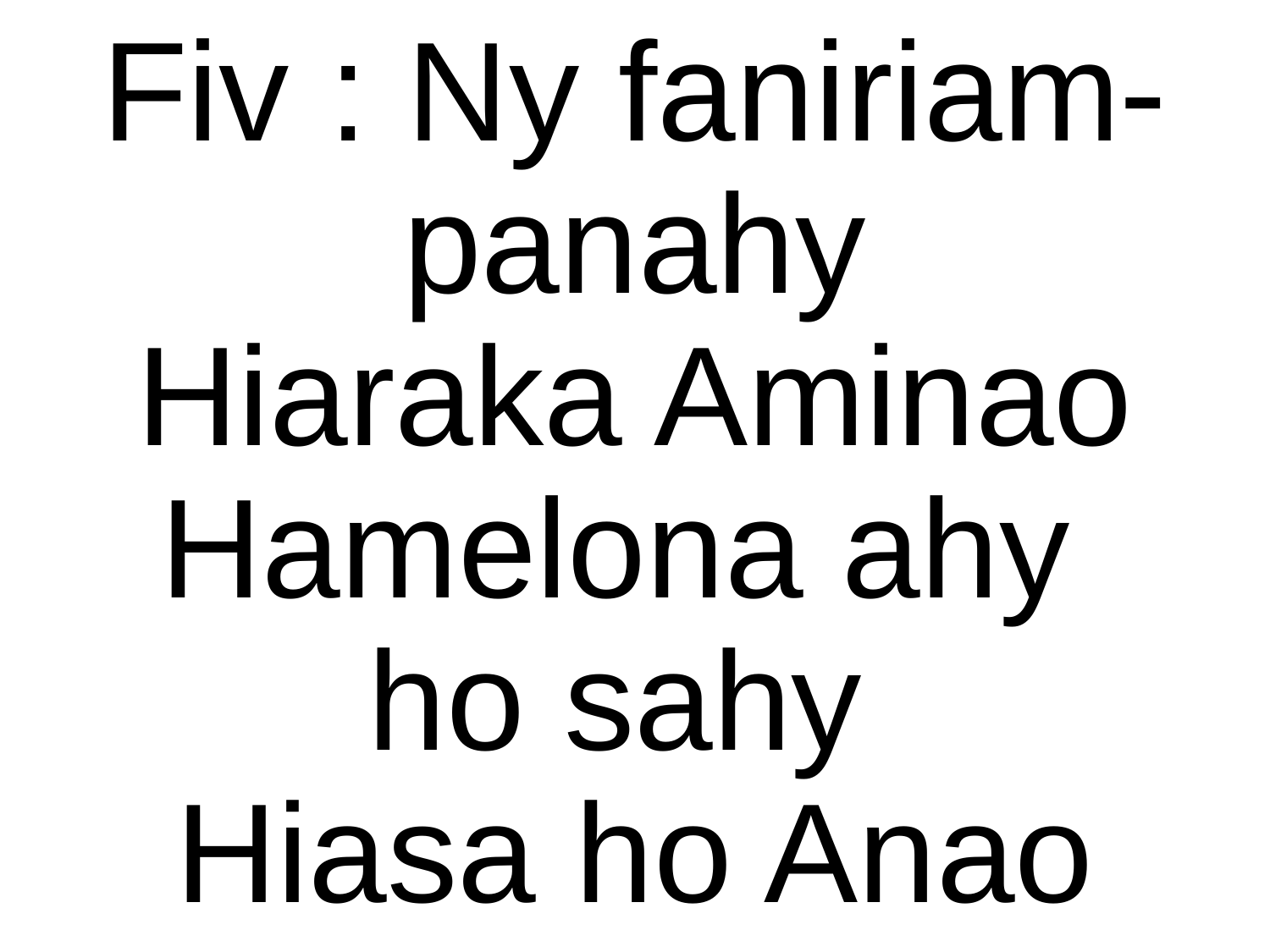

Fiv : Ny faniriam-panahy
Hiaraka Aminao
Hamelona ahy
ho sahy
Hiasa ho Anao